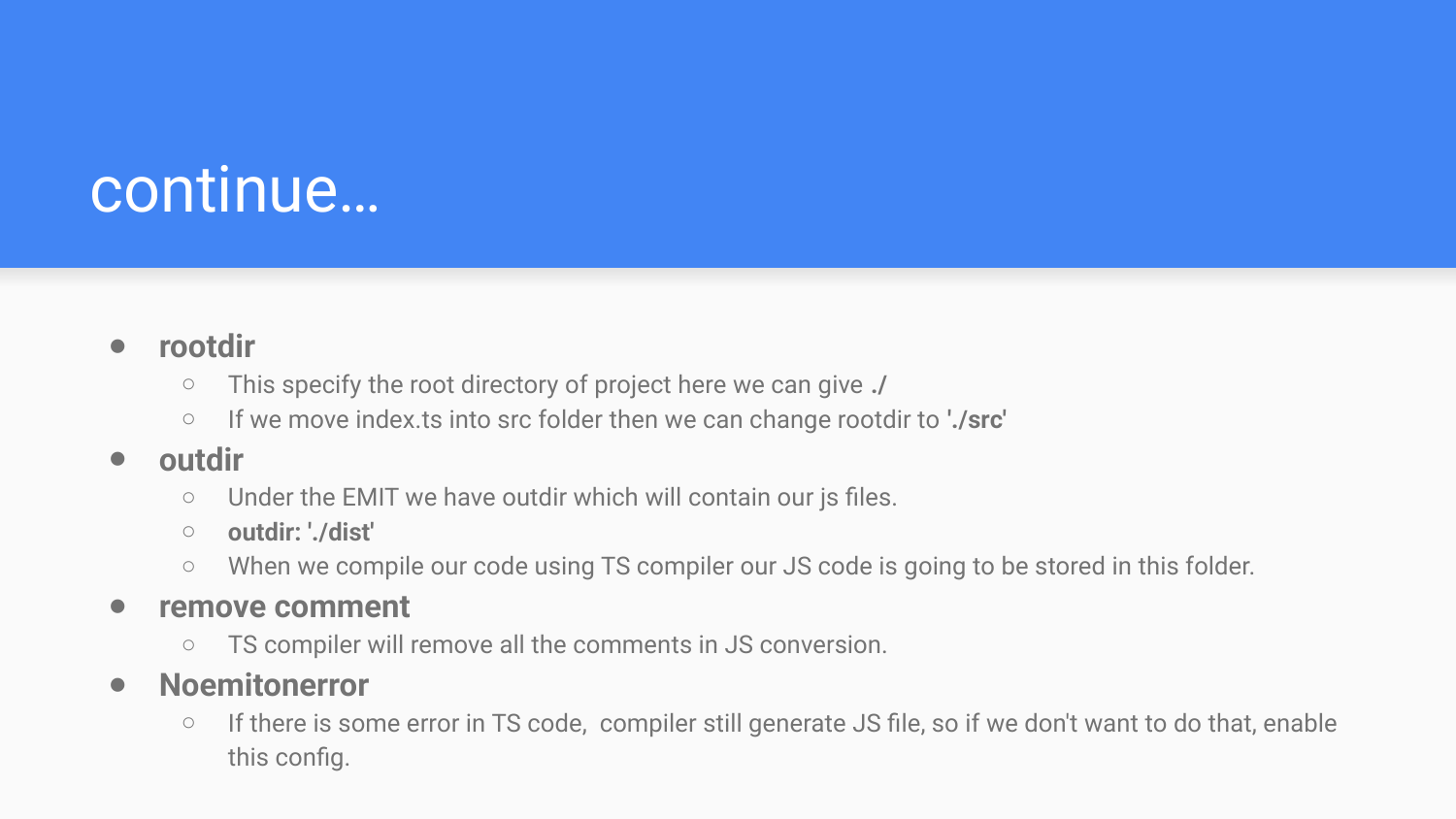

# continue…
rootdir
This specify the root directory of project here we can give ./
If we move index.ts into src folder then we can change rootdir to './src'
outdir
Under the EMIT we have outdir which will contain our js files.
outdir: './dist'
When we compile our code using TS compiler our JS code is going to be stored in this folder.
remove comment
TS compiler will remove all the comments in JS conversion.
Noemitonerror
If there is some error in TS code,  compiler still generate JS file, so if we don't want to do that, enable this config.